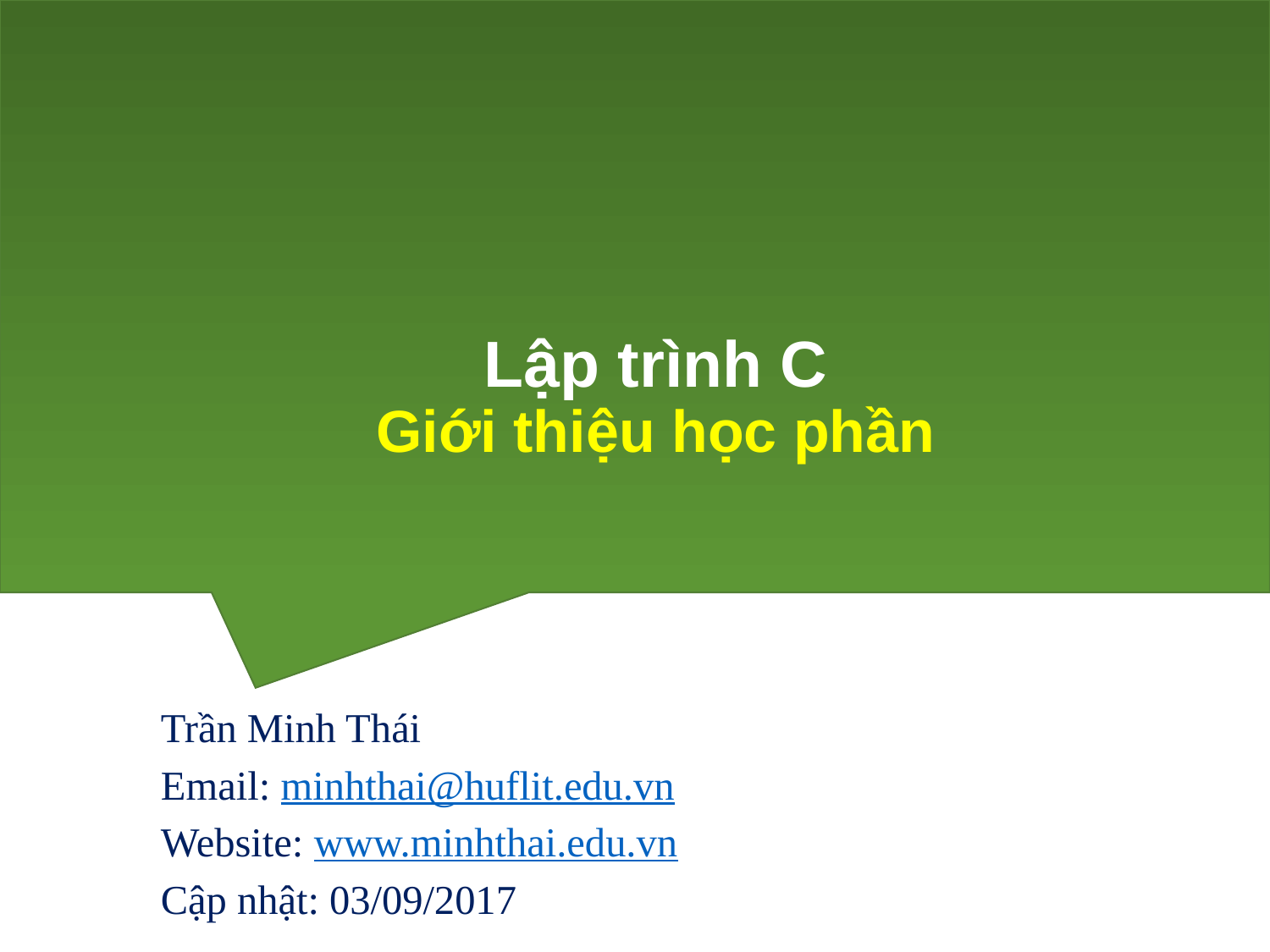

# Lập trình C Giới thiệu học phần
Trần Minh Thái
Email: minhthai@huflit.edu.vn
Website: www.minhthai.edu.vn
Cập nhật: 03/09/2017
1